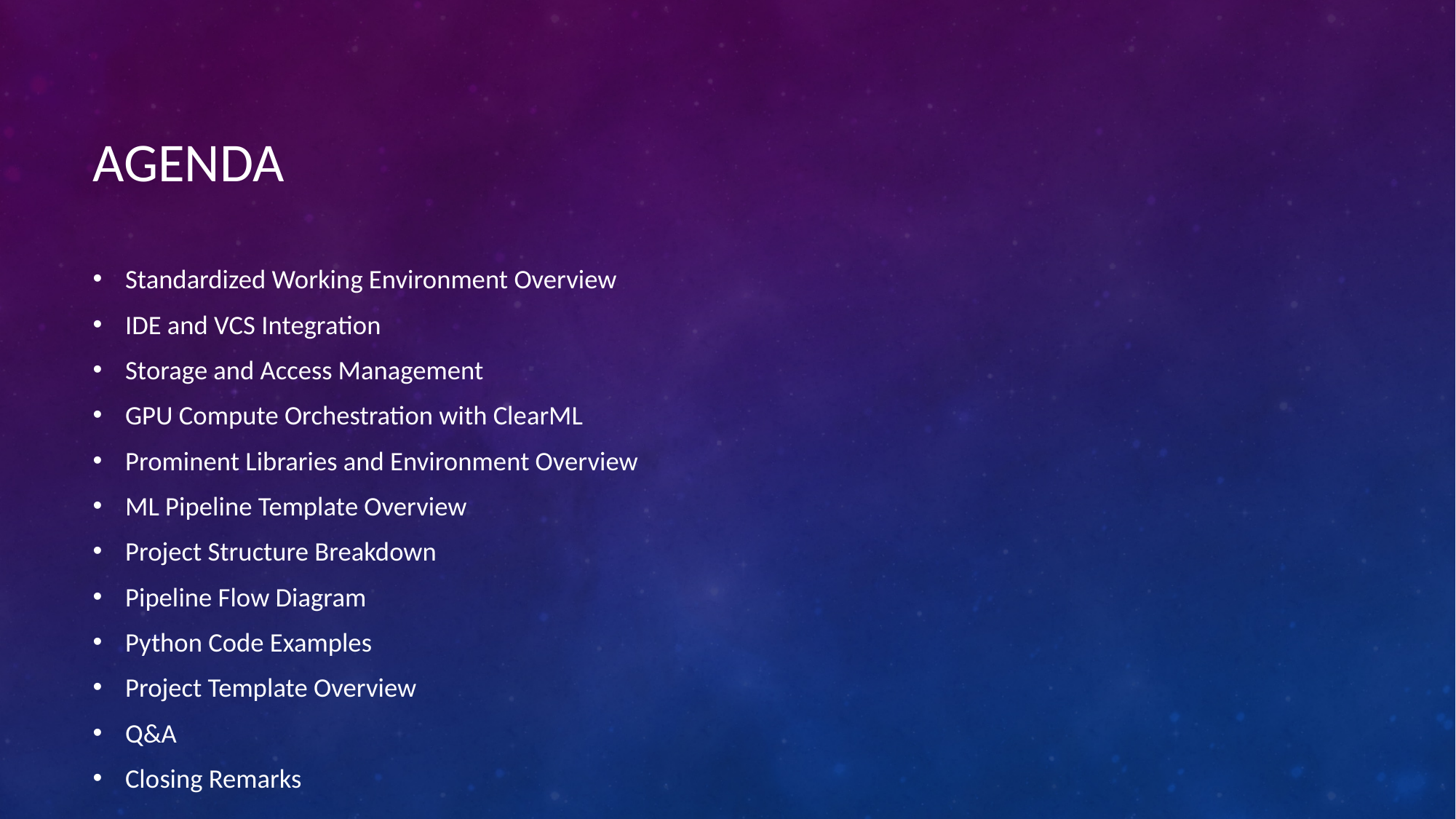

# Agenda
Standardized Working Environment Overview
IDE and VCS Integration
Storage and Access Management
GPU Compute Orchestration with ClearML
Prominent Libraries and Environment Overview
ML Pipeline Template Overview
Project Structure Breakdown
Pipeline Flow Diagram
Python Code Examples
Project Template Overview
Q&A
Closing Remarks